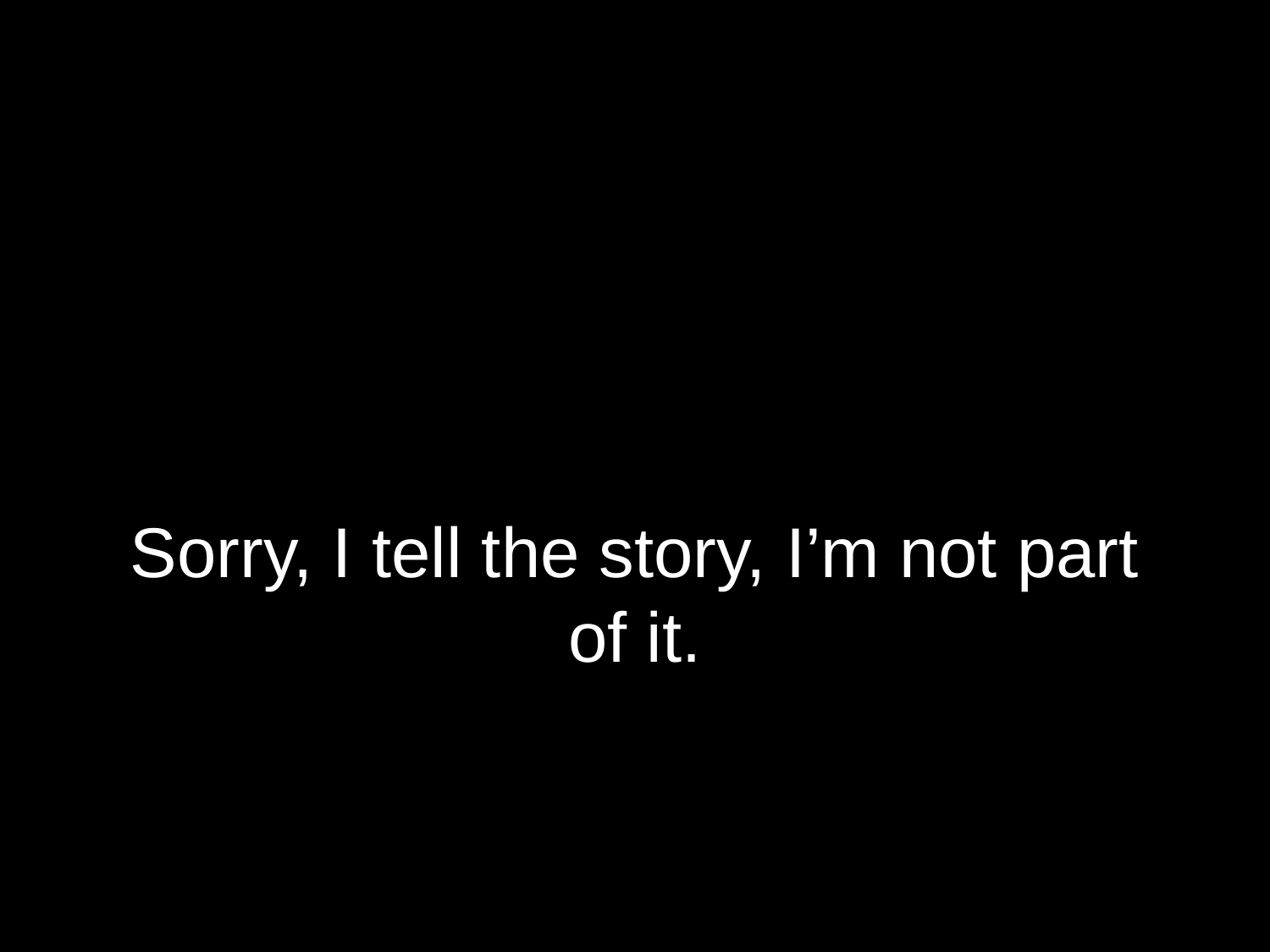

# Sorry, I tell the story, I’m not part of it.